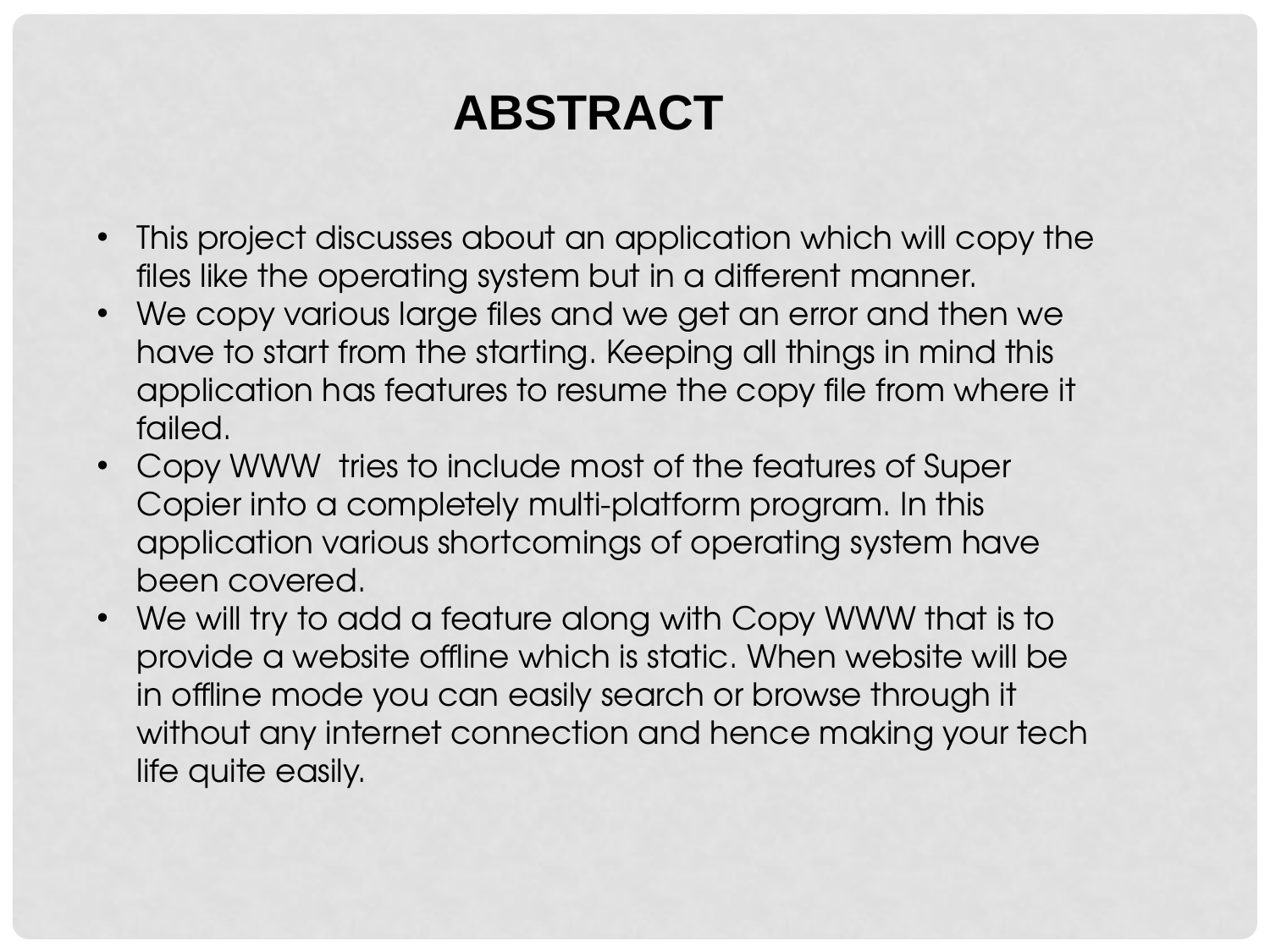

ABSTRACT
This project discusses about an application which will copy the files like the operating system but in a different manner.
We copy various large files and we get an error and then we have to start from the starting. Keeping all things in mind this application has features to resume the copy file from where it failed.
Copy WWW  tries to include most of the features of Super Copier into a completely multi-platform program. In this application various shortcomings of operating system have been covered.
We will try to add a feature along with Copy WWW that is to provide a website offline which is static. When website will be in offline mode you can easily search or browse through it without any internet connection and hence making your tech life quite easily.